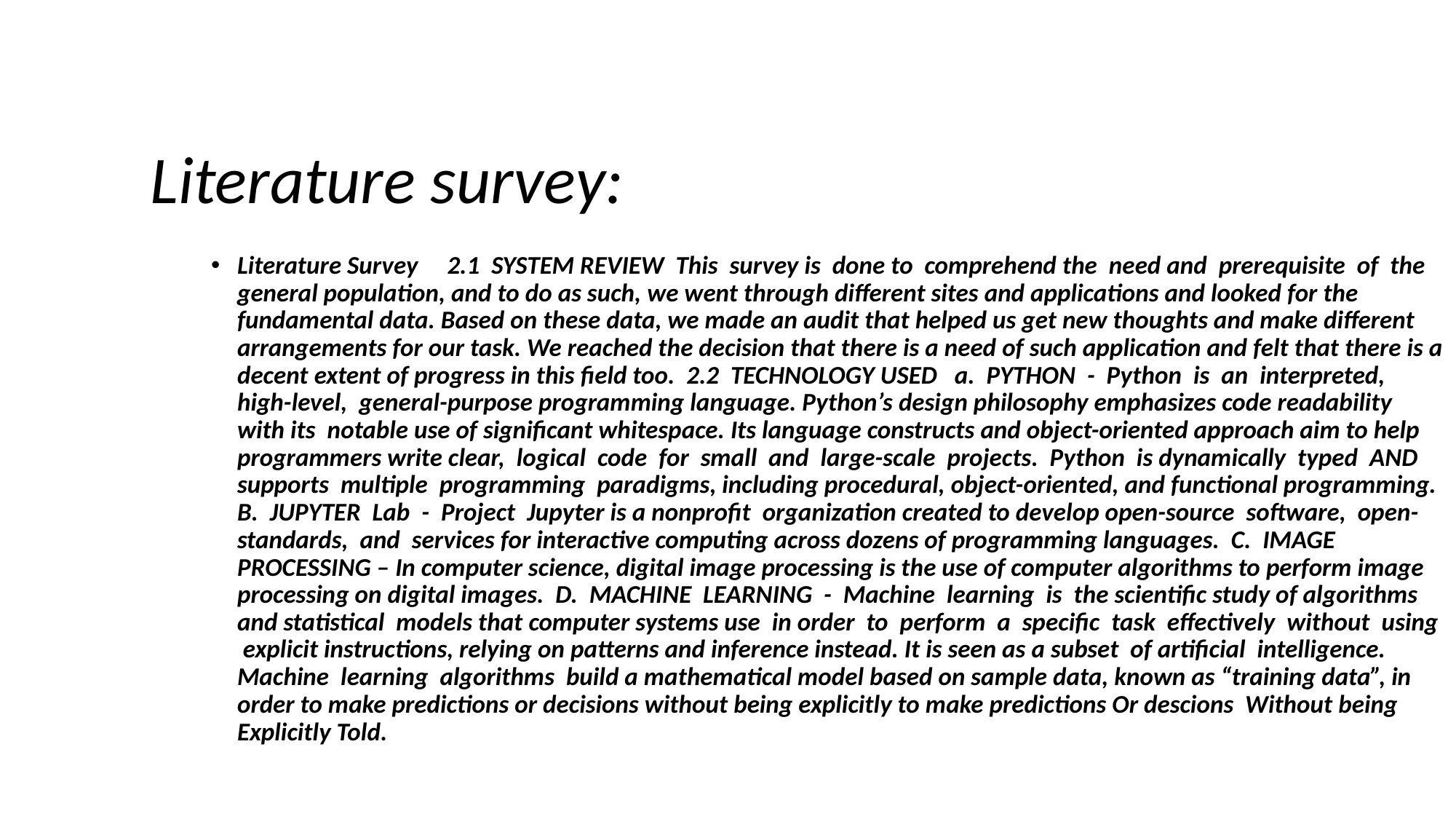

# Literature survey:
Literature Survey     2.1  SYSTEM REVIEW  This  survey is  done to  comprehend the  need and  prerequisite  of  the general population, and to do as such, we went through different sites and applications and looked for the fundamental data. Based on these data, we made an audit that helped us get new thoughts and make different arrangements for our task. We reached the decision that there is a need of such application and felt that there is a decent extent of progress in this field too.  2.2  TECHNOLOGY USED   a.  PYTHON  -  Python  is  an  interpreted,  high-level,  general-purpose programming language. Python’s design philosophy emphasizes code readability with its  notable use of significant whitespace. Its language constructs and object-oriented approach aim to help programmers write clear,  logical  code  for  small  and  large-scale  projects.  Python  is dynamically  typed  AND  supports  multiple  programming  paradigms, including procedural, object-oriented, and functional programming.  B.  JUPYTER  Lab  -  Project  Jupyter is a nonprofit  organization created to develop open-source  software,  open-standards,  and  services for interactive computing across dozens of programming languages.  C.  IMAGE PROCESSING – In computer science, digital image processing is the use of computer algorithms to perform image processing on digital images.  D.  MACHINE  LEARNING  -  Machine  learning  is  the scientific study of algorithms and statistical  models that computer systems use  in order  to  perform  a  specific  task  effectively  without  using  explicit instructions, relying on patterns and inference instead. It is seen as a subset  of artificial  intelligence.  Machine  learning  algorithms  build a mathematical model based on sample data, known as “training data”, in order to make predictions or decisions without being explicitly to make predictions Or descions  Without being Explicitly Told.